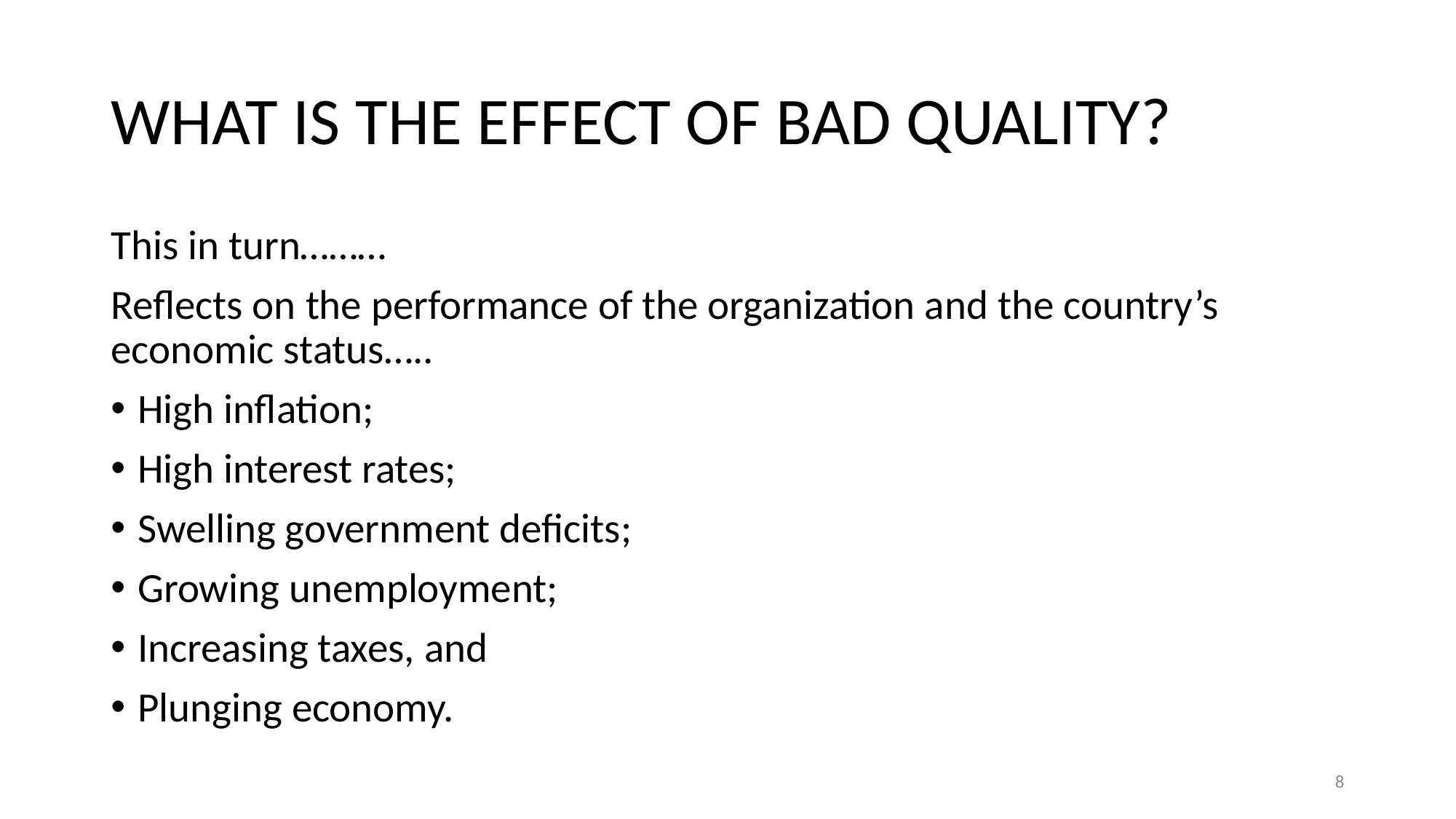

# WHAT IS THE EFFECT OF BAD QUALITY?
This in turn………
Reflects on the performance of the organization and the country’s economic status…..
High inflation;
High interest rates;
Swelling government deficits;
Growing unemployment;
Increasing taxes, and
Plunging economy.
8